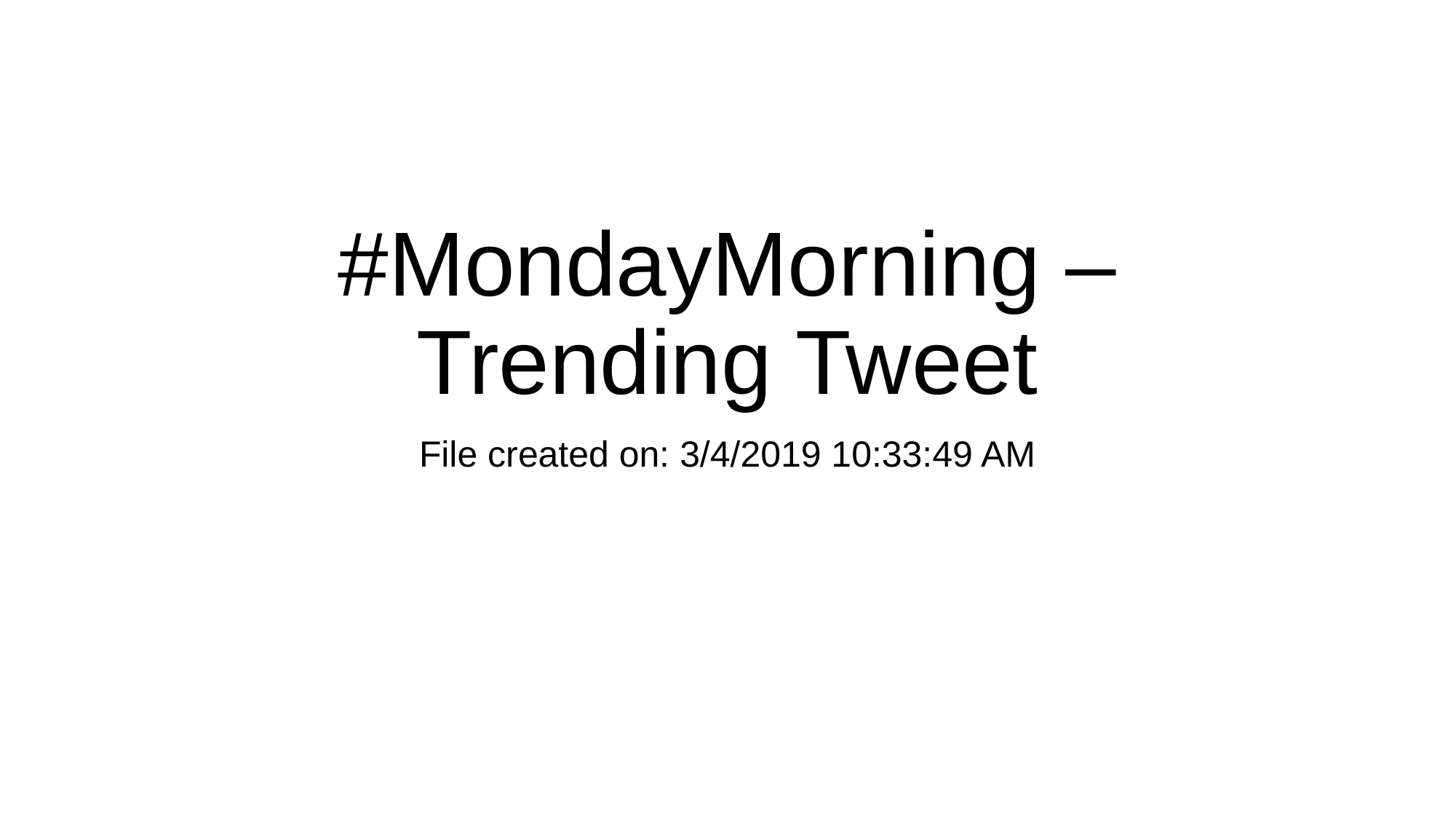

# #MondayMorning – Trending Tweet
File created on: 3/4/2019 10:33:49 AM